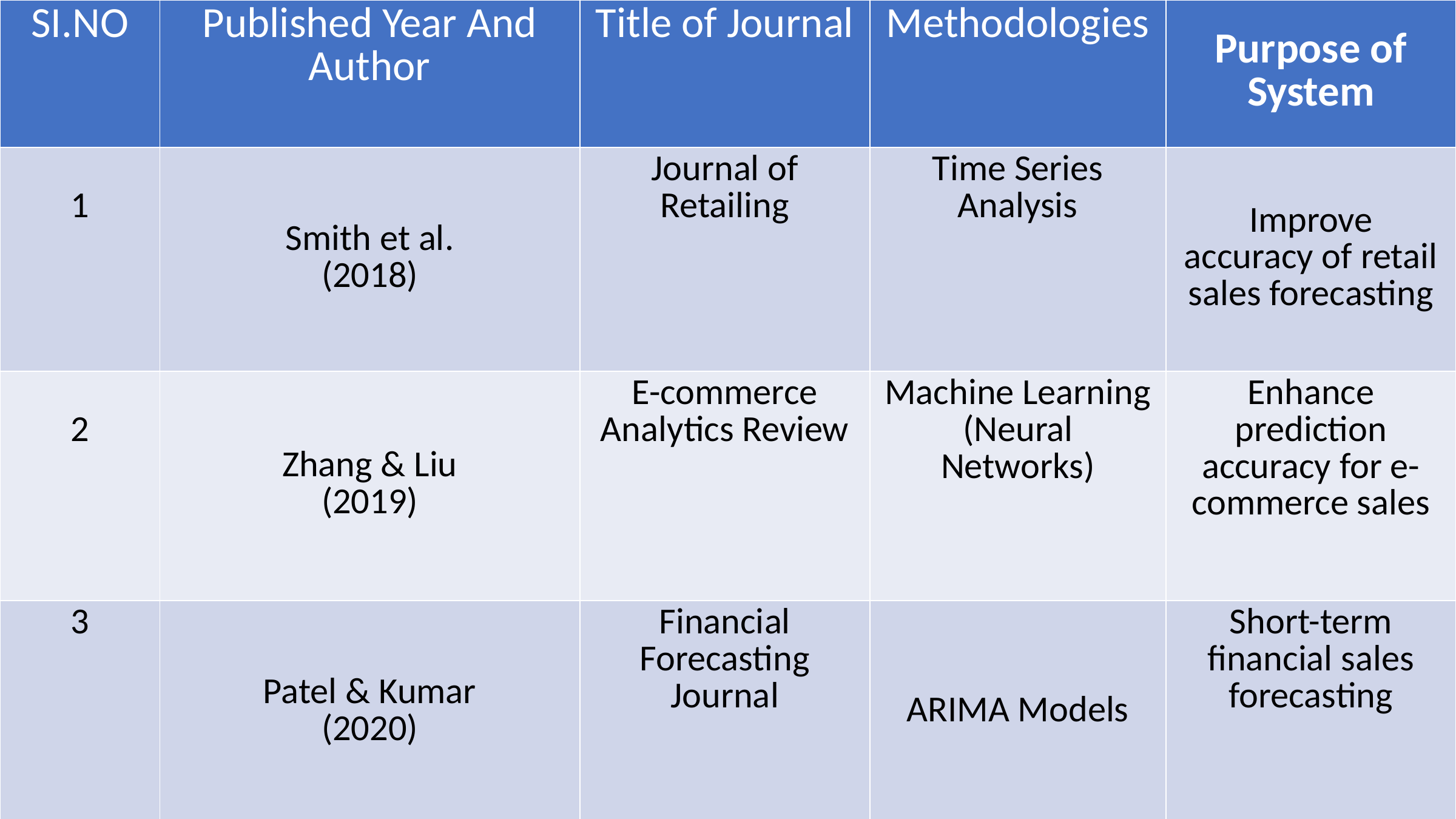

| SI.NO | Published Year And Author | Title of Journal | Methodologies | Purpose of System |
| --- | --- | --- | --- | --- |
| 1 | Smith et al. (2018) | Journal of Retailing | Time Series Analysis | Improve accuracy of retail sales forecasting |
| 2 | Zhang & Liu (2019) | E-commerce Analytics Review | Machine Learning (Neural Networks) | Enhance prediction accuracy for e-commerce sales |
| 3 | Patel & Kumar (2020) | Financial Forecasting Journal | ARIMA Models | Short-term financial sales forecasting |